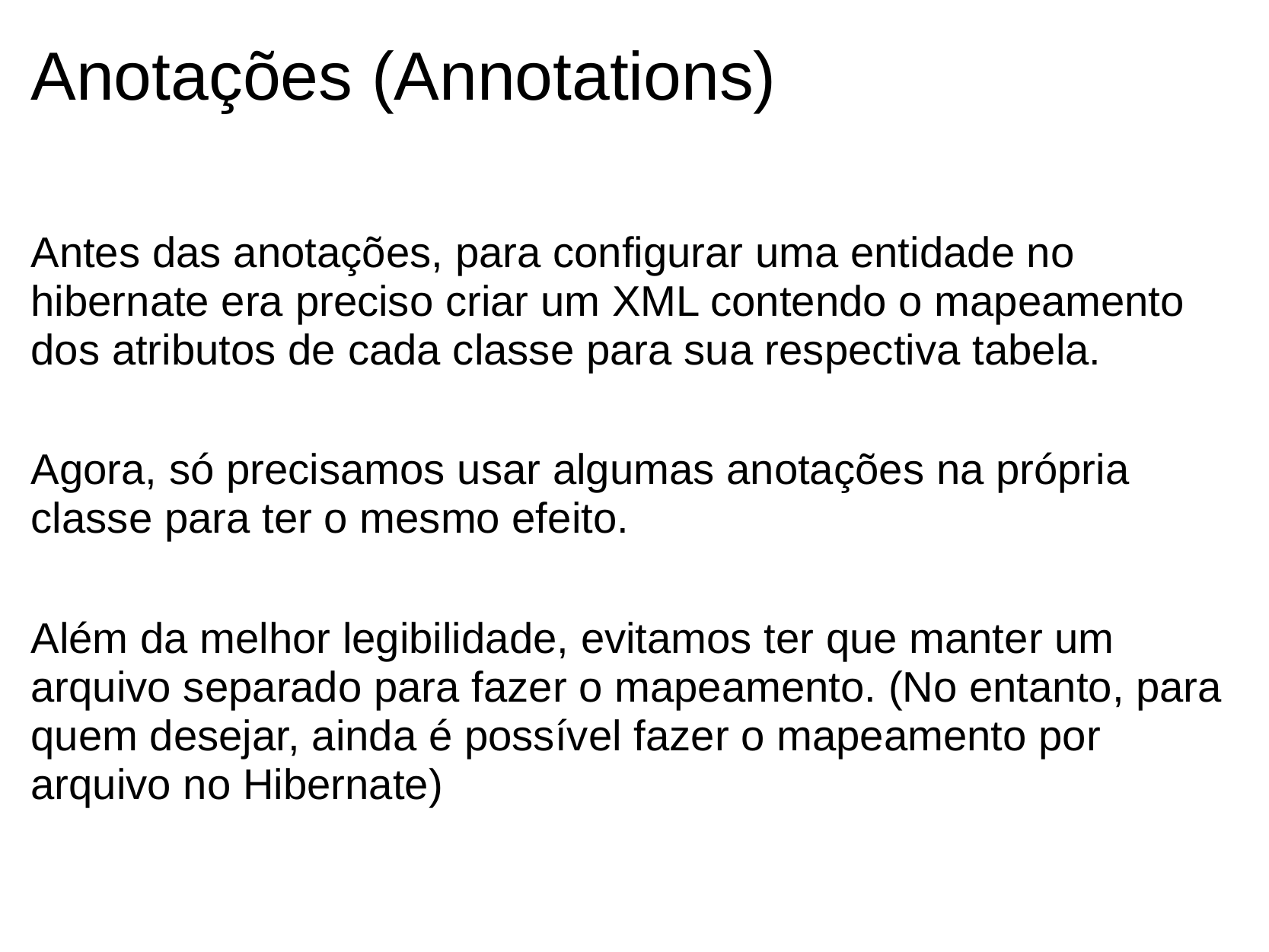

# Anotações (Annotations)
Antes das anotações, para configurar uma entidade no hibernate era preciso criar um XML contendo o mapeamento dos atributos de cada classe para sua respectiva tabela.

Agora, só precisamos usar algumas anotações na própria classe para ter o mesmo efeito.

Além da melhor legibilidade, evitamos ter que manter um arquivo separado para fazer o mapeamento. (No entanto, para quem desejar, ainda é possível fazer o mapeamento por arquivo no Hibernate)